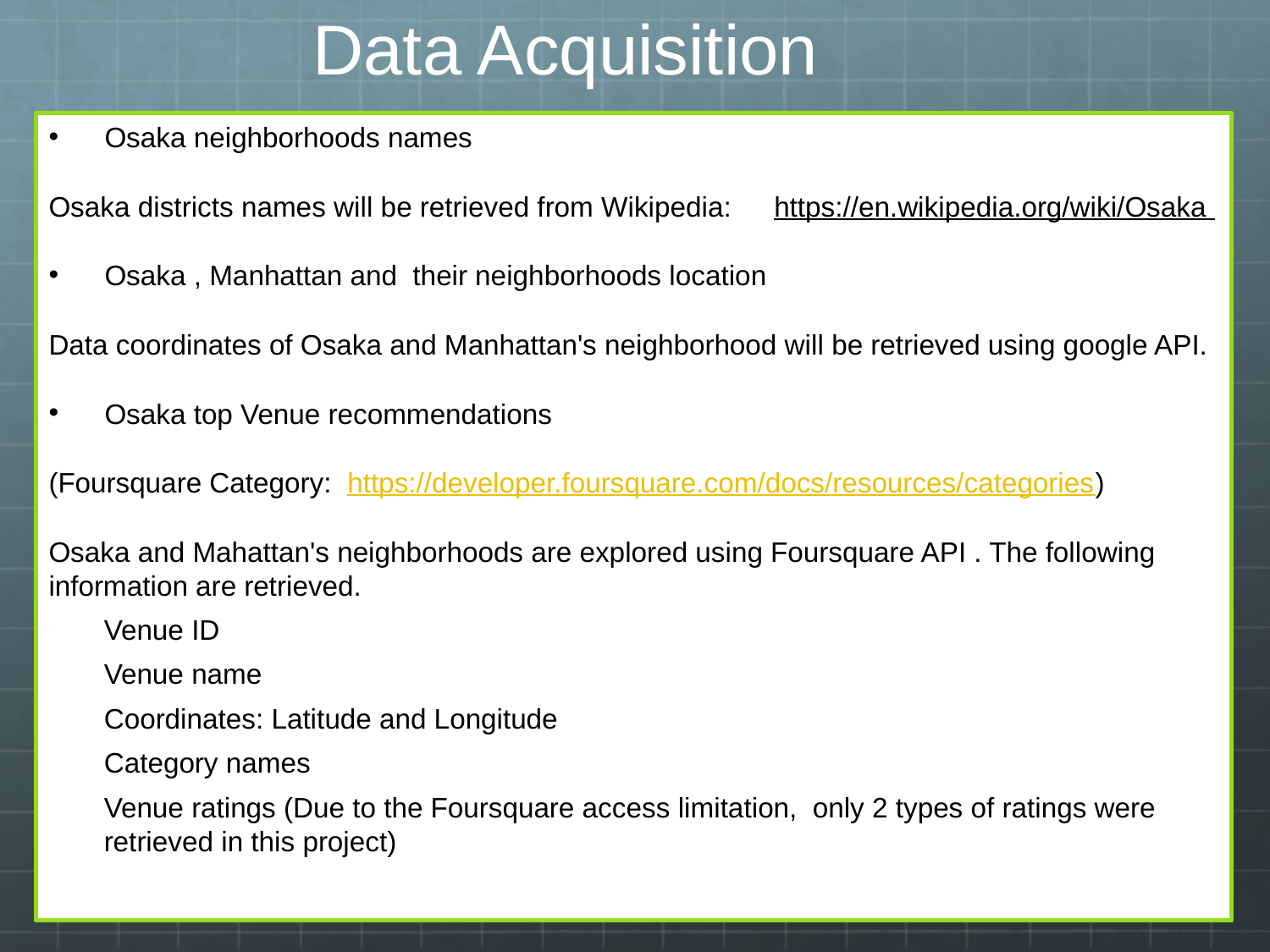

Data Acquisition
Osaka neighborhoods names
Osaka districts names will be retrieved from Wikipedia:　https://en.wikipedia.org/wiki/Osaka
Osaka , Manhattan and  their neighborhoods location
Data coordinates of Osaka and Manhattan's neighborhood will be retrieved using google API.
Osaka top Venue recommendations
(Foursquare Category:  https://developer.foursquare.com/docs/resources/categories)
Osaka and Mahattan's neighborhoods are explored using Foursquare API . The following information are retrieved.
Venue ID
Venue name
Coordinates: Latitude and Longitude
Category names
Venue ratings (Due to the Foursquare access limitation,  only 2 types of ratings were retrieved in this project)